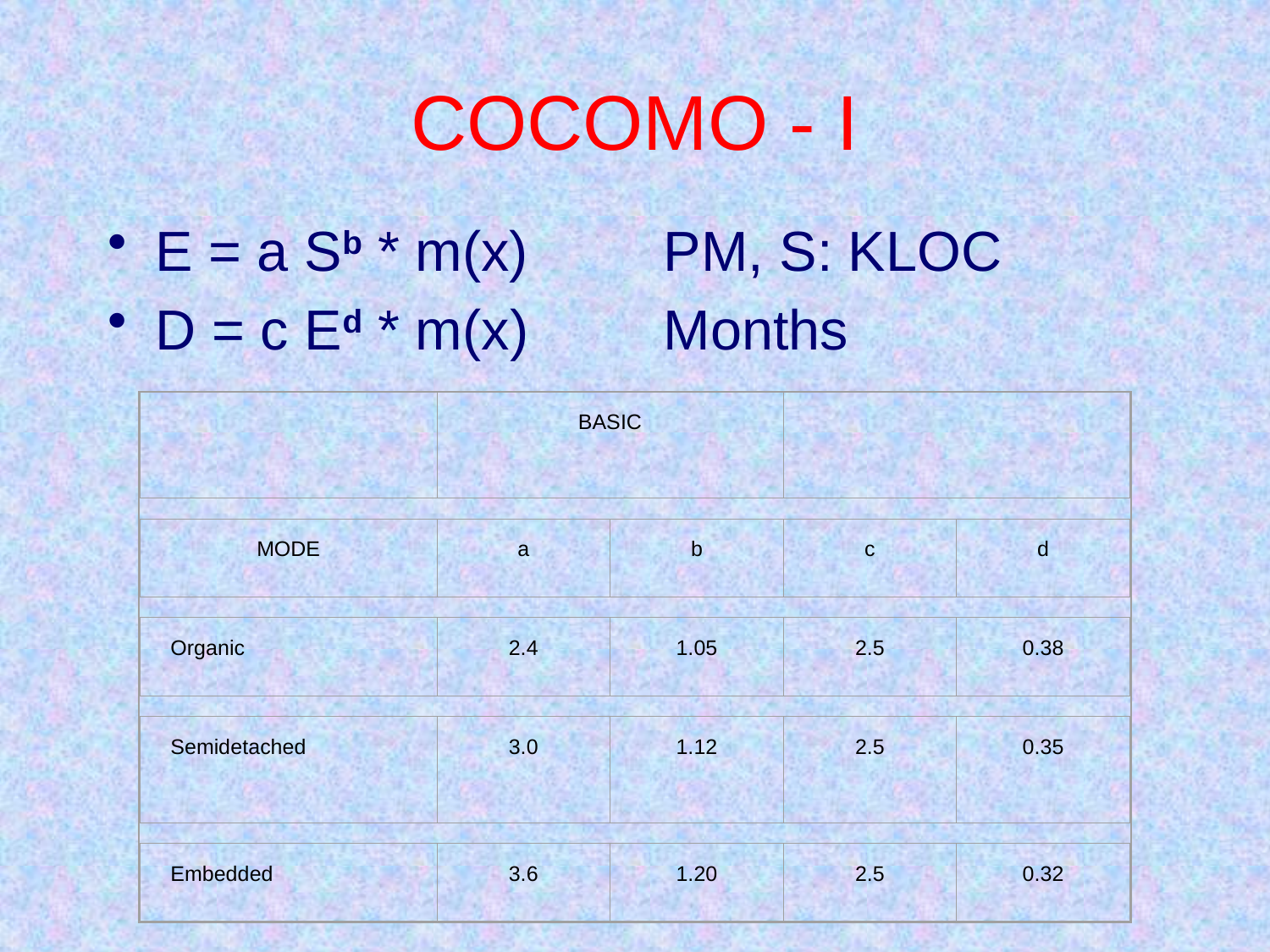

# COCOMO - I
E = a Sb * m(x)		PM, S: KLOC
D = c Ed * m(x)		Months

BASIC

MODE

a

b

c

d

Organic

2.4

1.05

2.5

0.38

Semidetached

3.0

1.12

2.5

0.35

Embedded

3.6

1.20

2.5

0.32